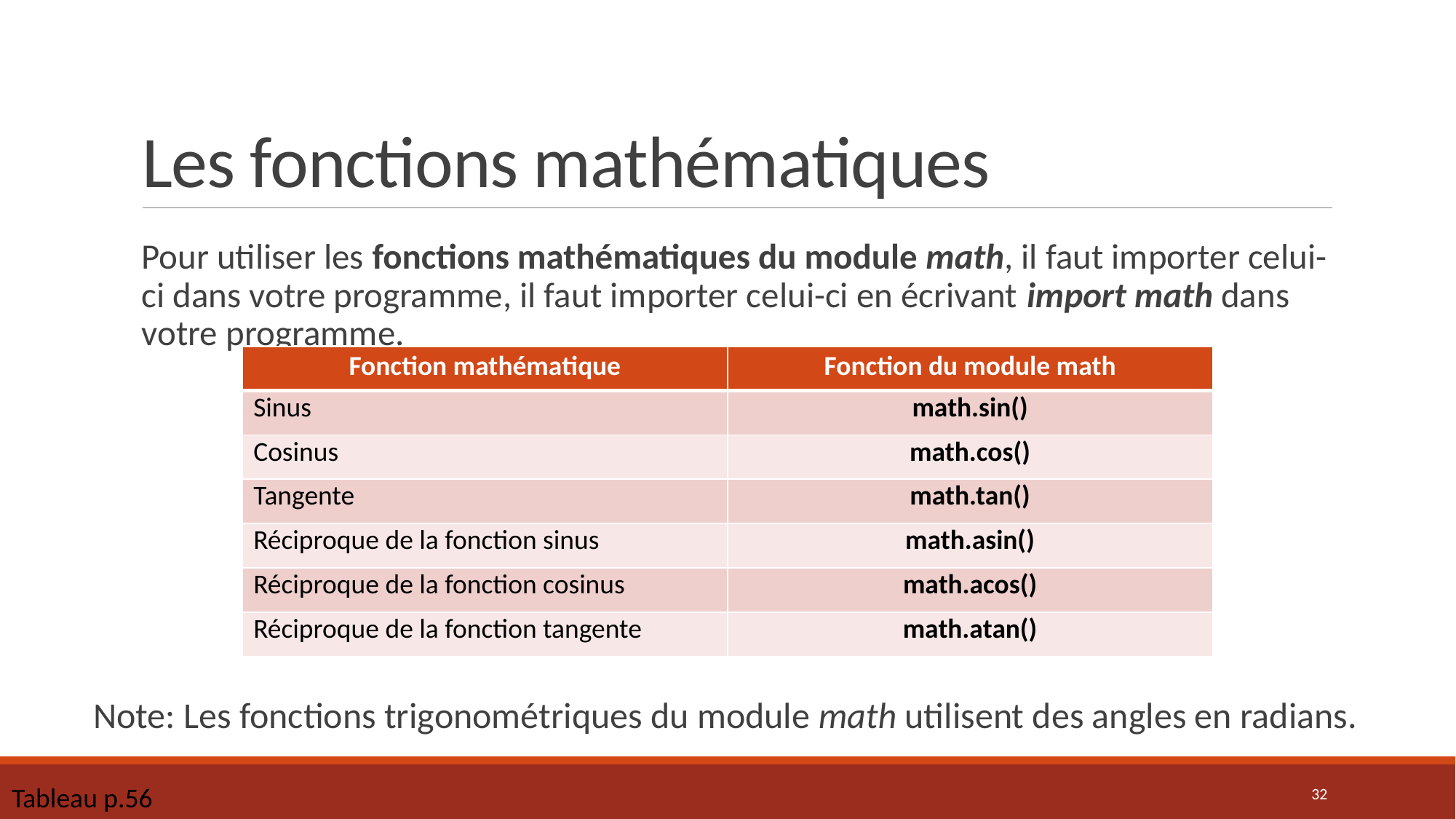

# Les fonctions mathématiques
Pour utiliser les fonctions mathématiques du module math, il faut importer celui-ci dans votre programme, il faut importer celui-ci en écrivant import math dans votre programme.
| Fonction mathématique | Fonction du module math |
| --- | --- |
| Sinus | math.sin() |
| Cosinus | math.cos() |
| Tangente | math.tan() |
| Réciproque de la fonction sinus | math.asin() |
| Réciproque de la fonction cosinus | math.acos() |
| Réciproque de la fonction tangente | math.atan() |
Note: Les fonctions trigonométriques du module math utilisent des angles en radians.
32
Tableau p.56